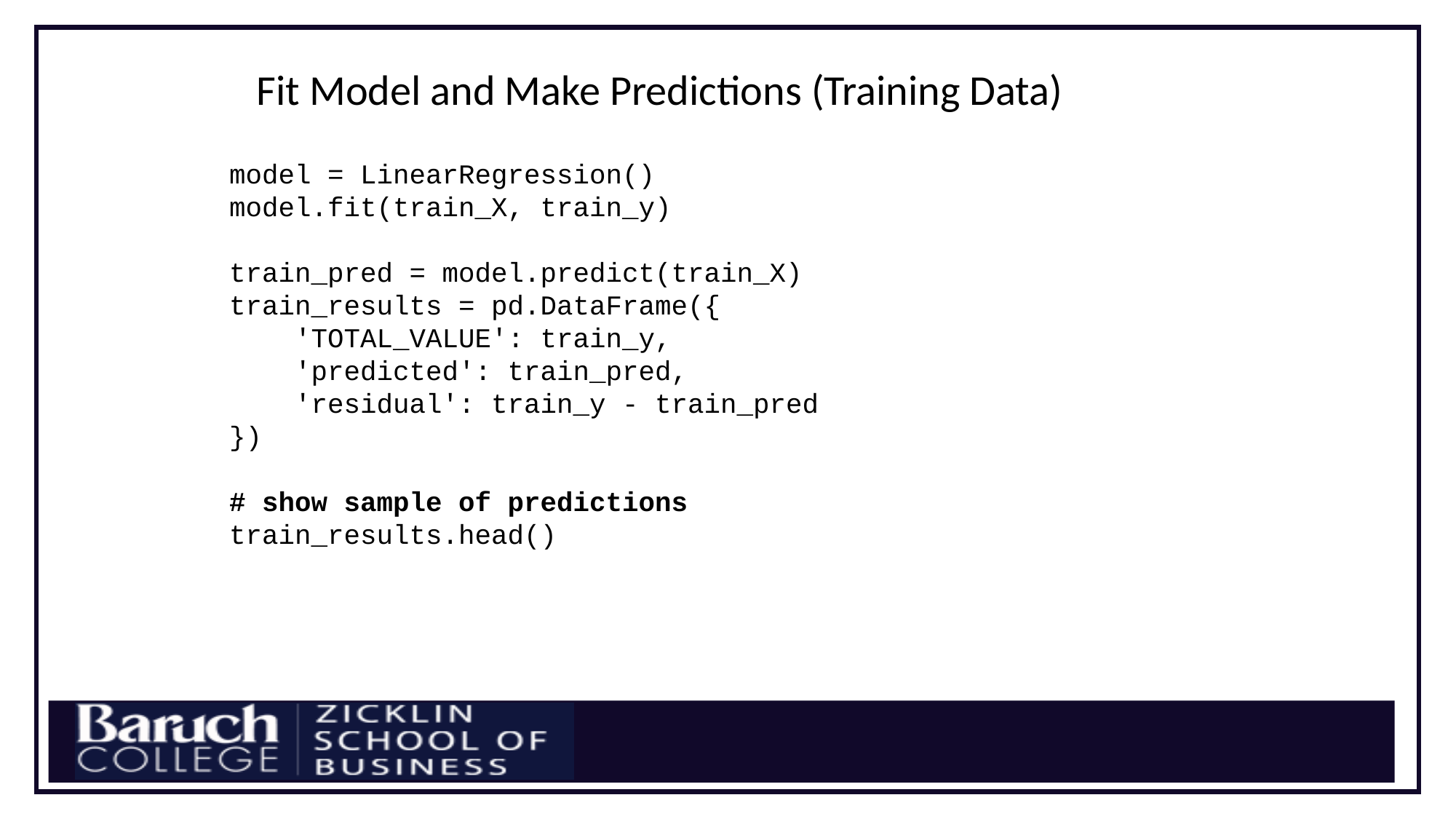

# Fit Model and Make Predictions (Training Data)

model = LinearRegression()
model.fit(train_X, train_y)

train_pred = model.predict(train_X)
train_results = pd.DataFrame({
    'TOTAL_VALUE': train_y,
    'predicted': train_pred,
    'residual': train_y - train_pred
})

# show sample of predictions
train_results.head()